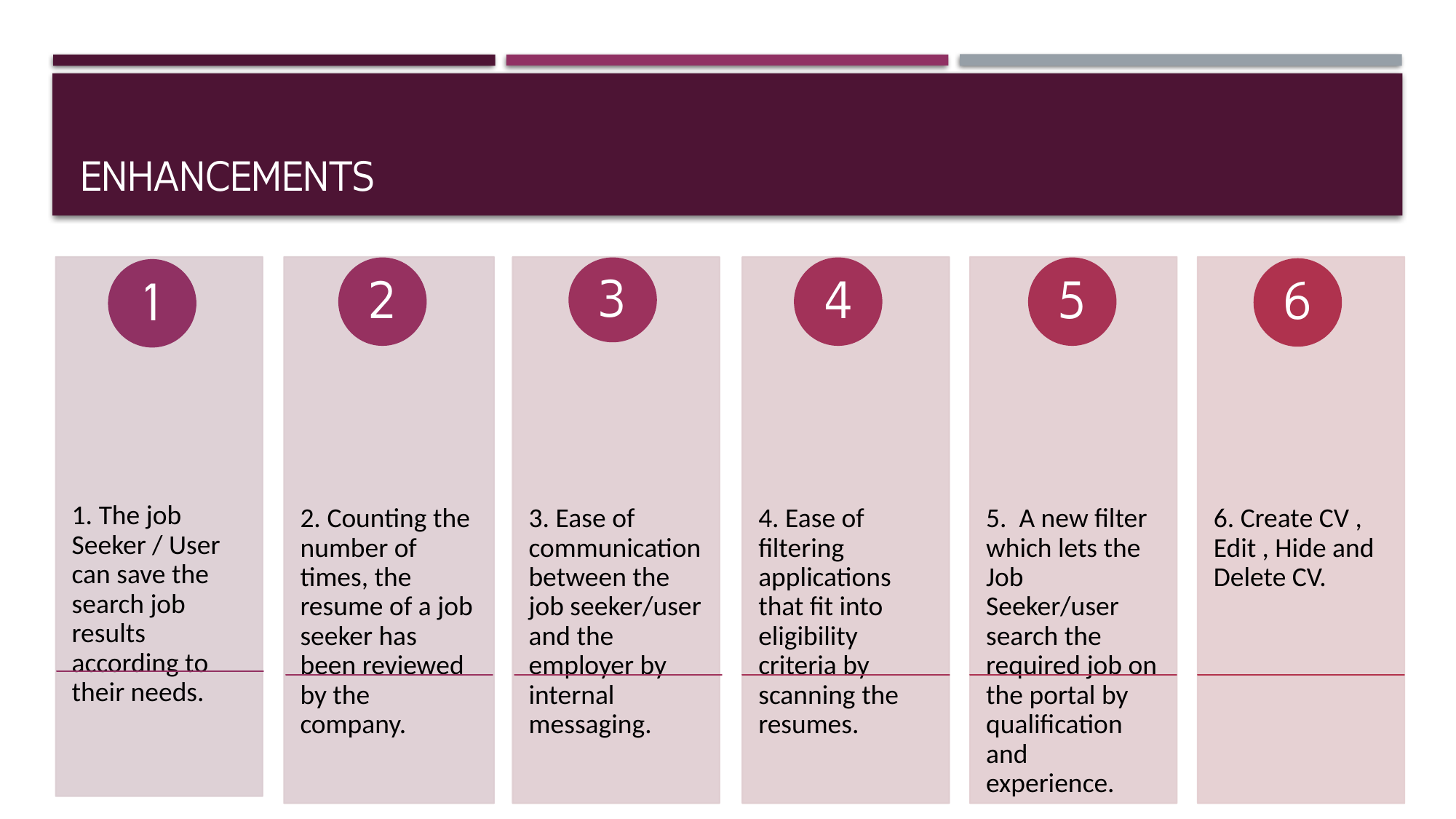

# Enhancements
1. The job Seeker / User can save the search job results  according to their needs.
1
2. Counting the number of times, the resume of a job seeker has been reviewed by the company.
2
3. Ease of communication between the job seeker/user and the employer by internal messaging.
3
4. Ease of filtering applications that fit into eligibility criteria by scanning the resumes.
4
5.  A new filter which lets the Job Seeker/user search the required job on the portal by qualification and experience.
5
6. Create CV , Edit , Hide and Delete CV.
6